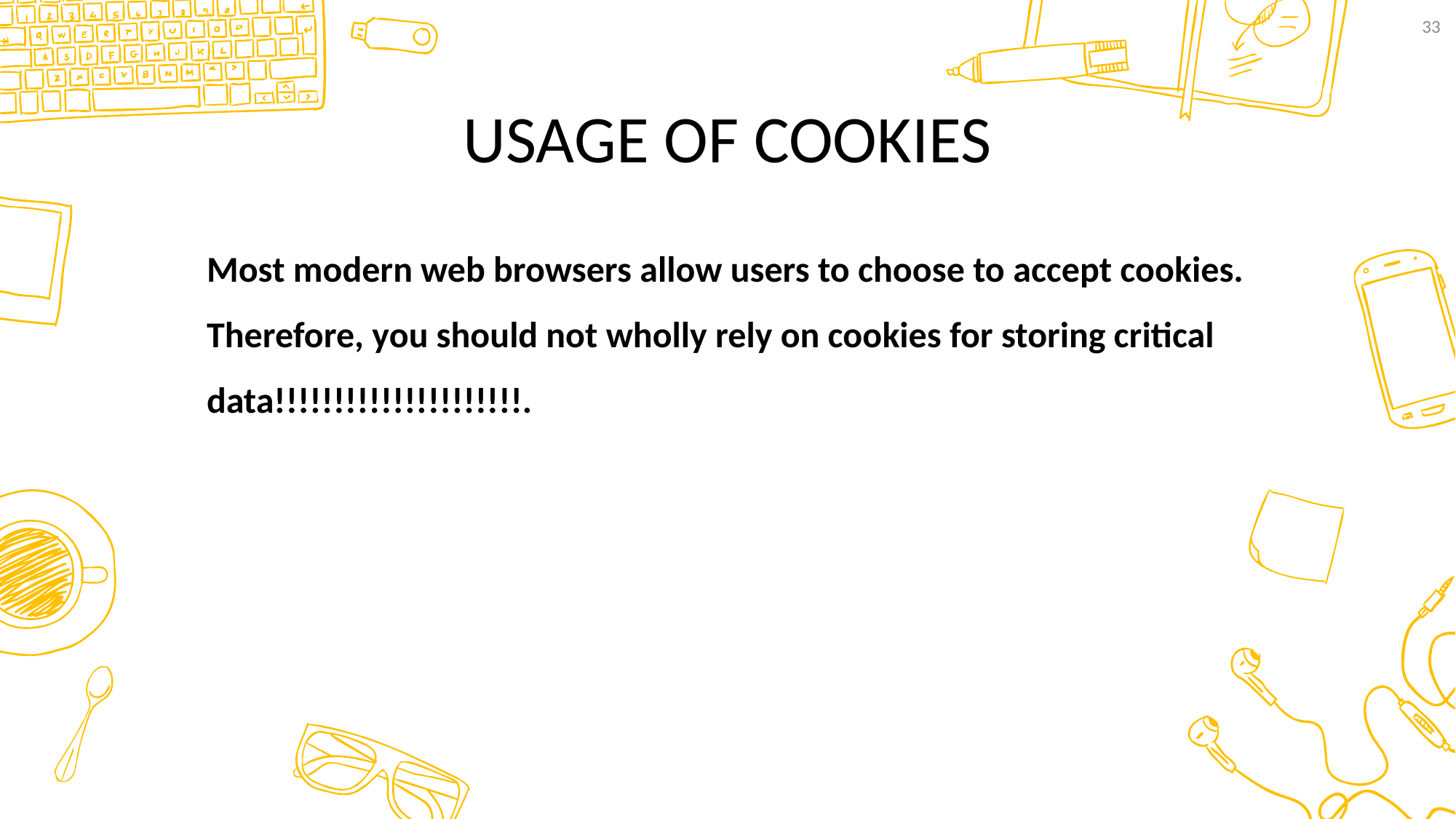

33
# USAGE OF COOKIES
Most modern web browsers allow users to choose to accept cookies. Therefore, you should not wholly rely on cookies for storing critical data!!!!!!!!!!!!!!!!!!!!!.